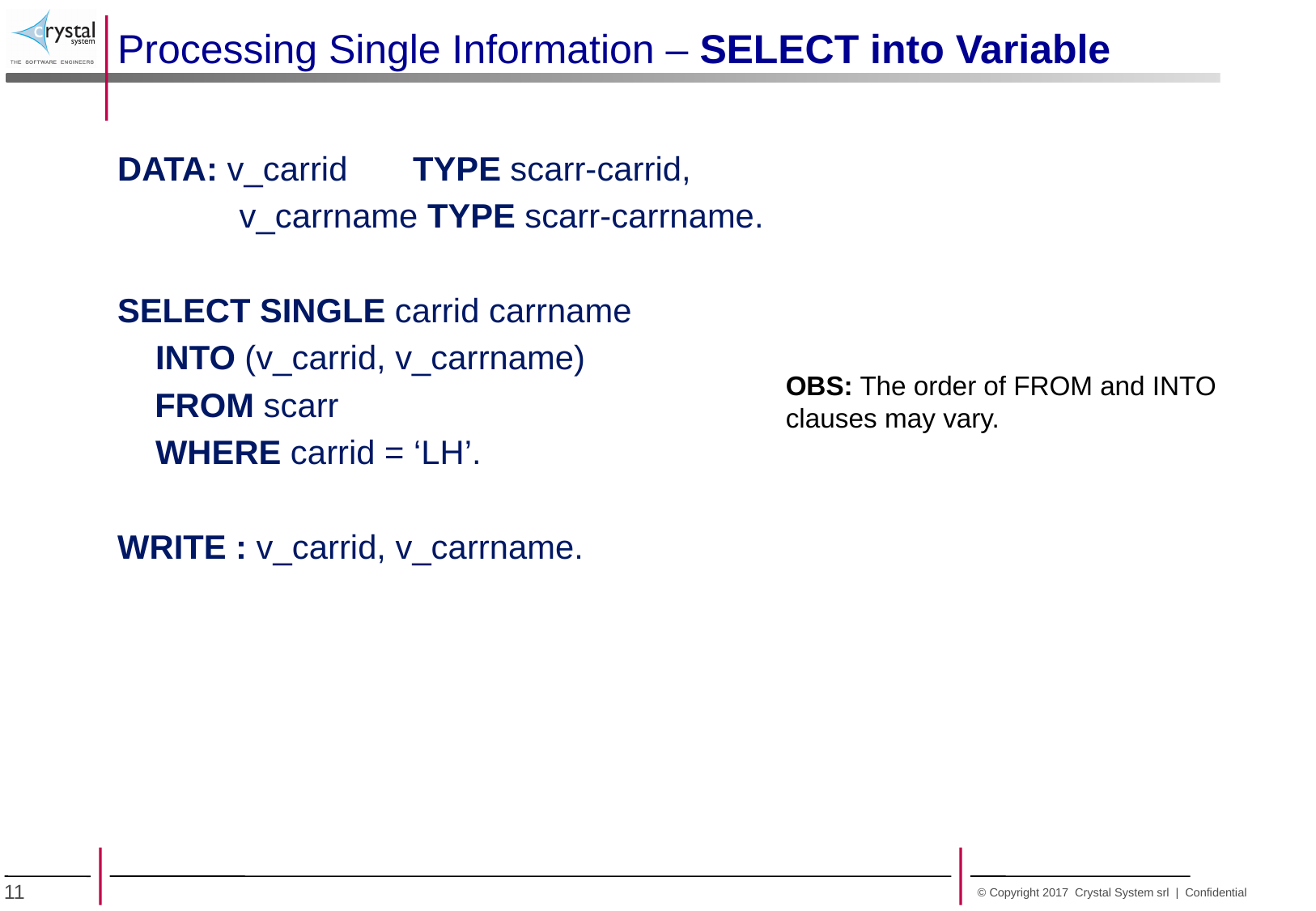

Processing Single Information – SELECT into Variable
DATA: v_carrid       TYPE scarr-carrid,
	         v_carrname TYPE scarr-carrname.

SELECT SINGLE carrid carrname
	INTO (v_carrid, v_carrname)
    FROM scarr
	WHERE carrid = ‘LH’.

WRITE : v_carrid, v_carrname.

OBS: The order of FROM and INTO clauses may vary.